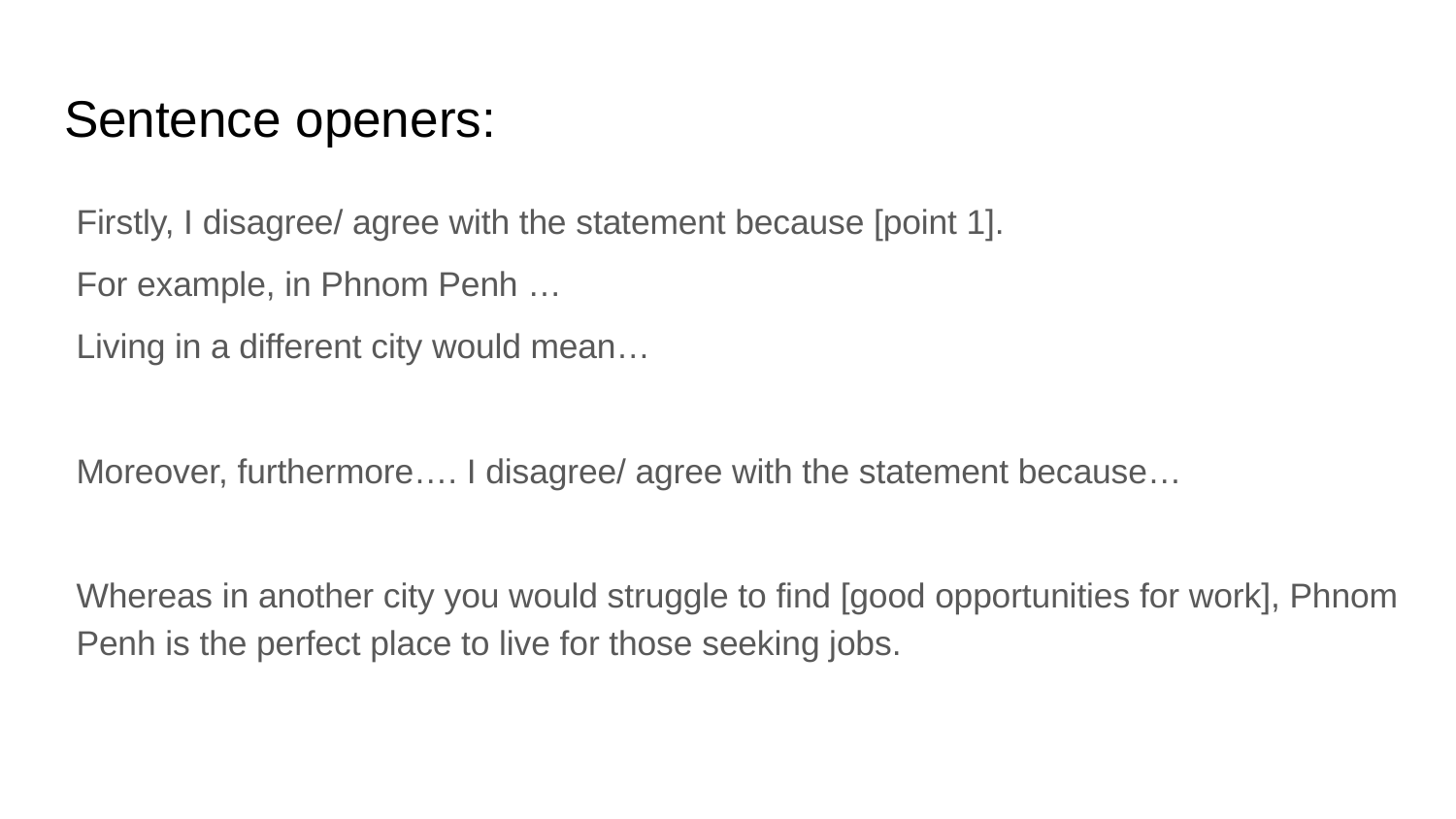

# Sentence openers:

Firstly, I disagree/ agree with the statement because [point 1].
For example, in Phnom Penh …
Living in a different city would mean…

Moreover, furthermore…. I disagree/ agree with the statement because…

Whereas in another city you would struggle to find [good opportunities for work], Phnom Penh is the perfect place to live for those seeking jobs.